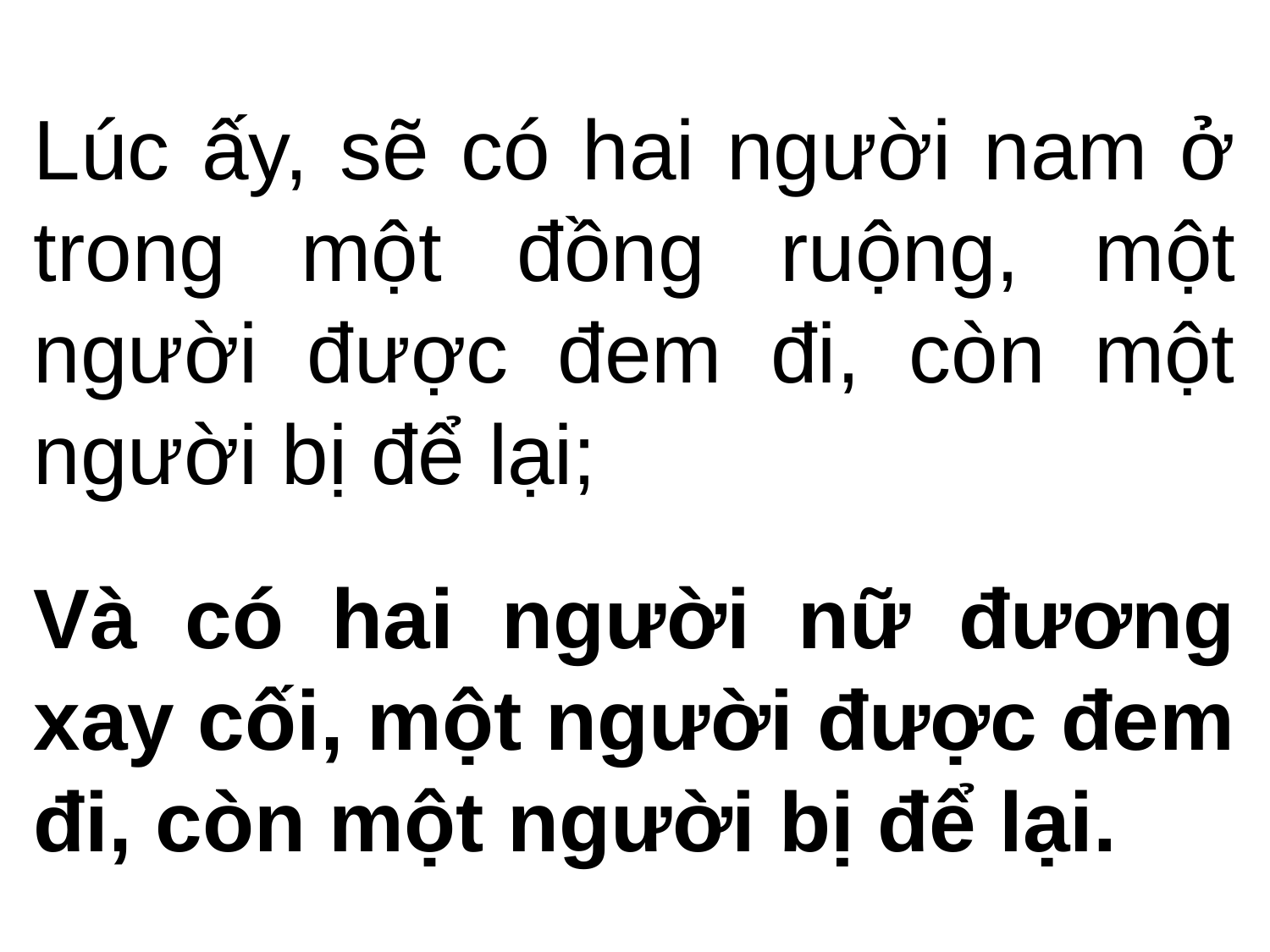

Lúc ấy, sẽ có hai người nam ở trong một đồng ruộng, một người được đem đi, còn một người bị để lại;

Và có hai người nữ đương xay cối, một người được đem đi, còn một người bị để lại.